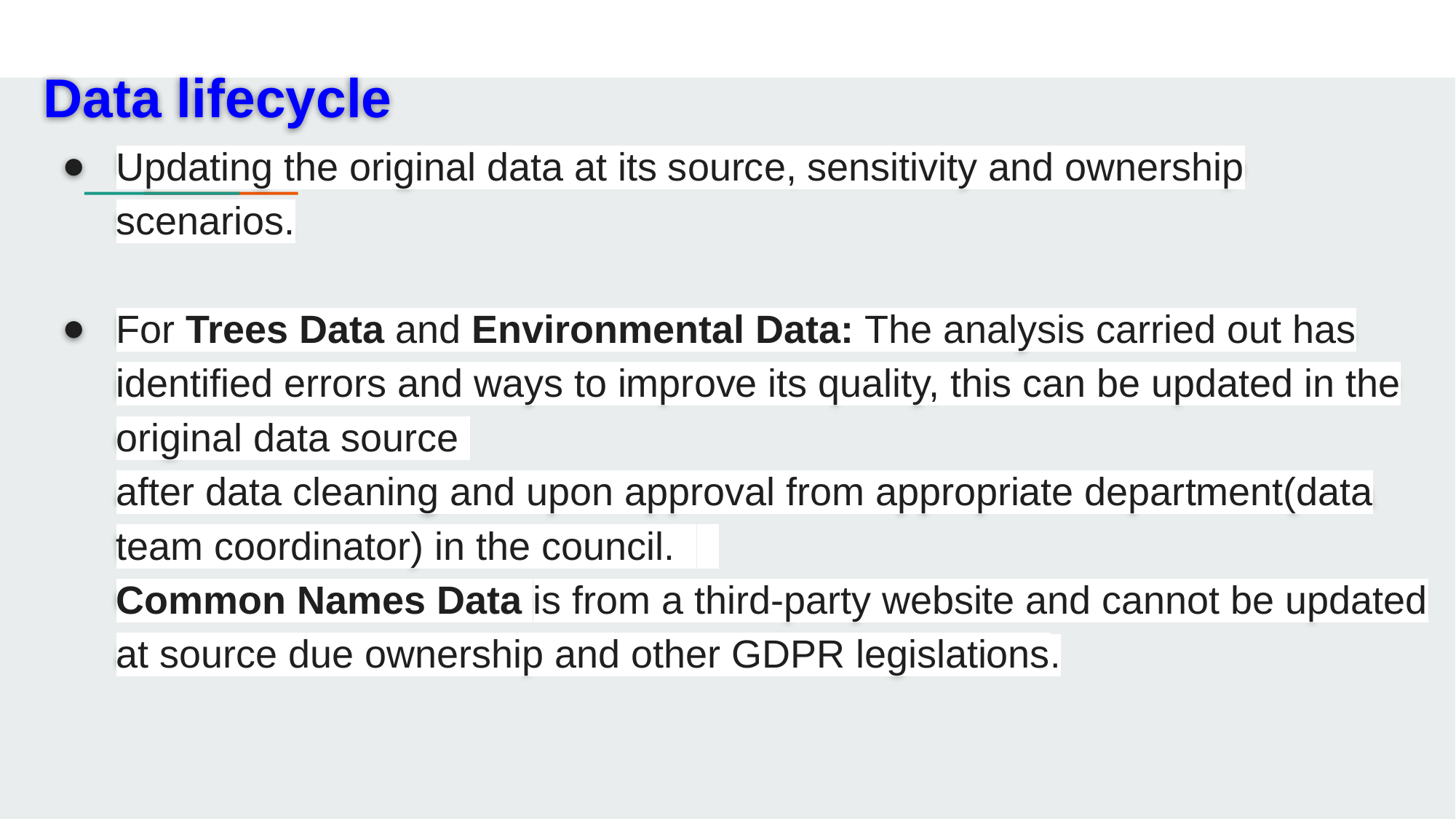

# Data lifecycle
Updating the original data at its source, sensitivity and ownership scenarios.
For Trees Data and Environmental Data: The analysis carried out has identified errors and ways to improve its quality, this can be updated in the original data source
after data cleaning and upon approval from appropriate department(data team coordinator) in the council.
Common Names Data is from a third-party website and cannot be updated at source due ownership and other GDPR legislations.